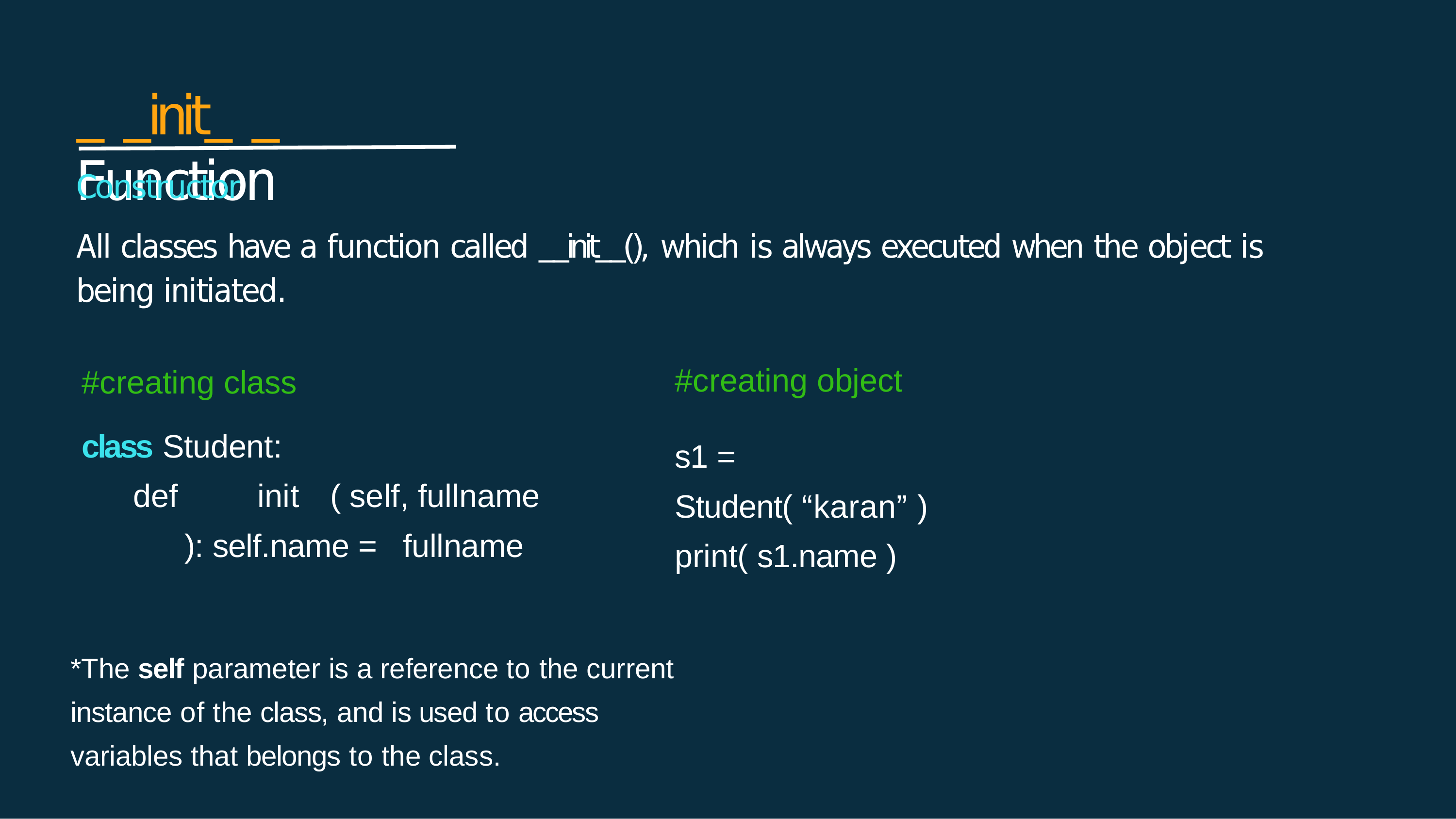

# _ _init_ _ Function
Constructor
All classes have a function called __init__(), which is always executed when the object is being initiated.

#creating object
#creating class
class Student:
def 	init	( self, fullname ): self.name =	fullname
s1 =	Student( “karan” ) print( s1.name )
*The self parameter is a reference to the current instance of the class, and is used to access variables that belongs to the class.